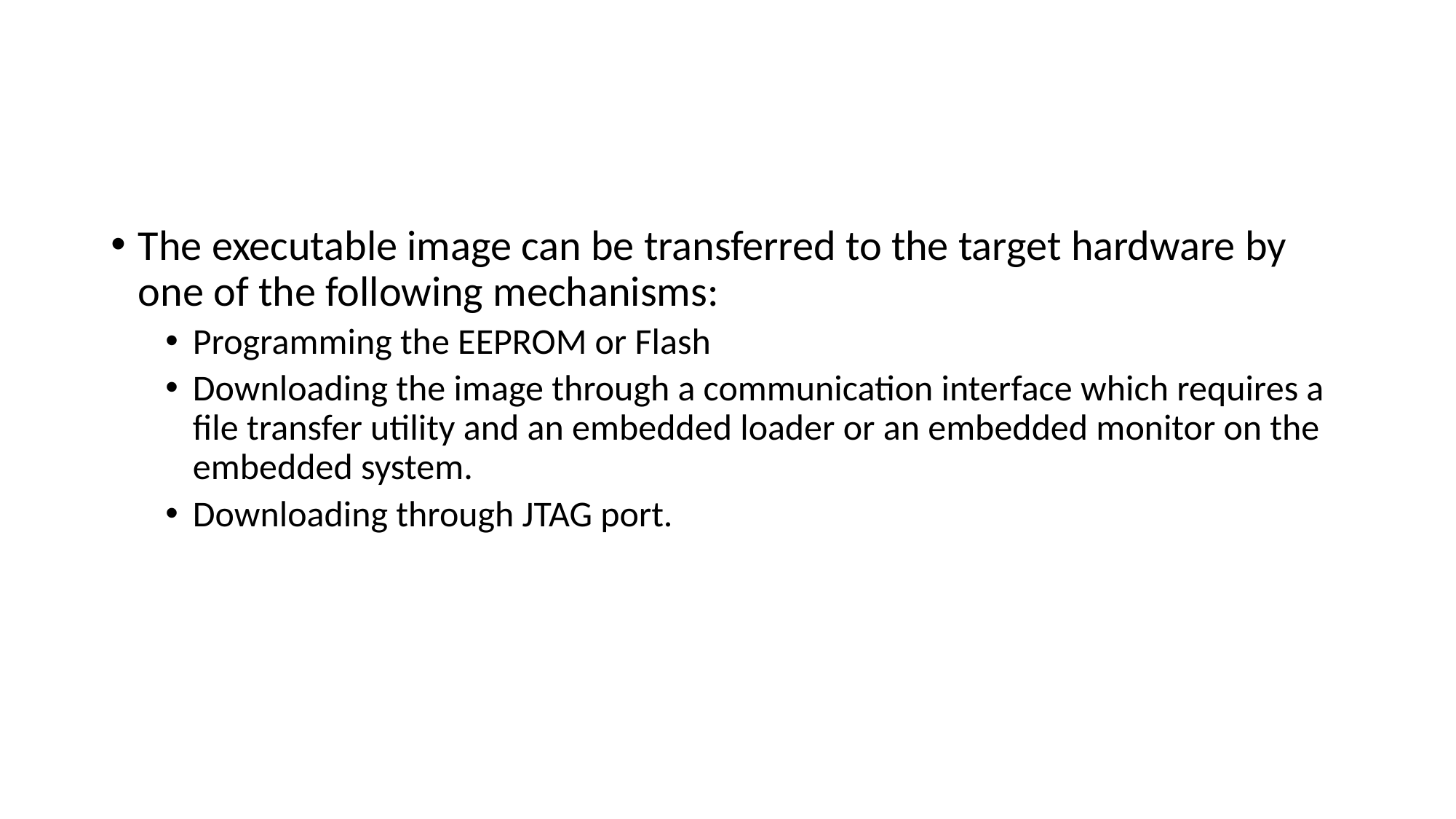

#
The executable image can be transferred to the target hardware by one of the following mechanisms:
Programming the EEPROM or Flash
Downloading the image through a communication interface which requires a file transfer utility and an embedded loader or an embedded monitor on the embedded system.
Downloading through JTAG port.